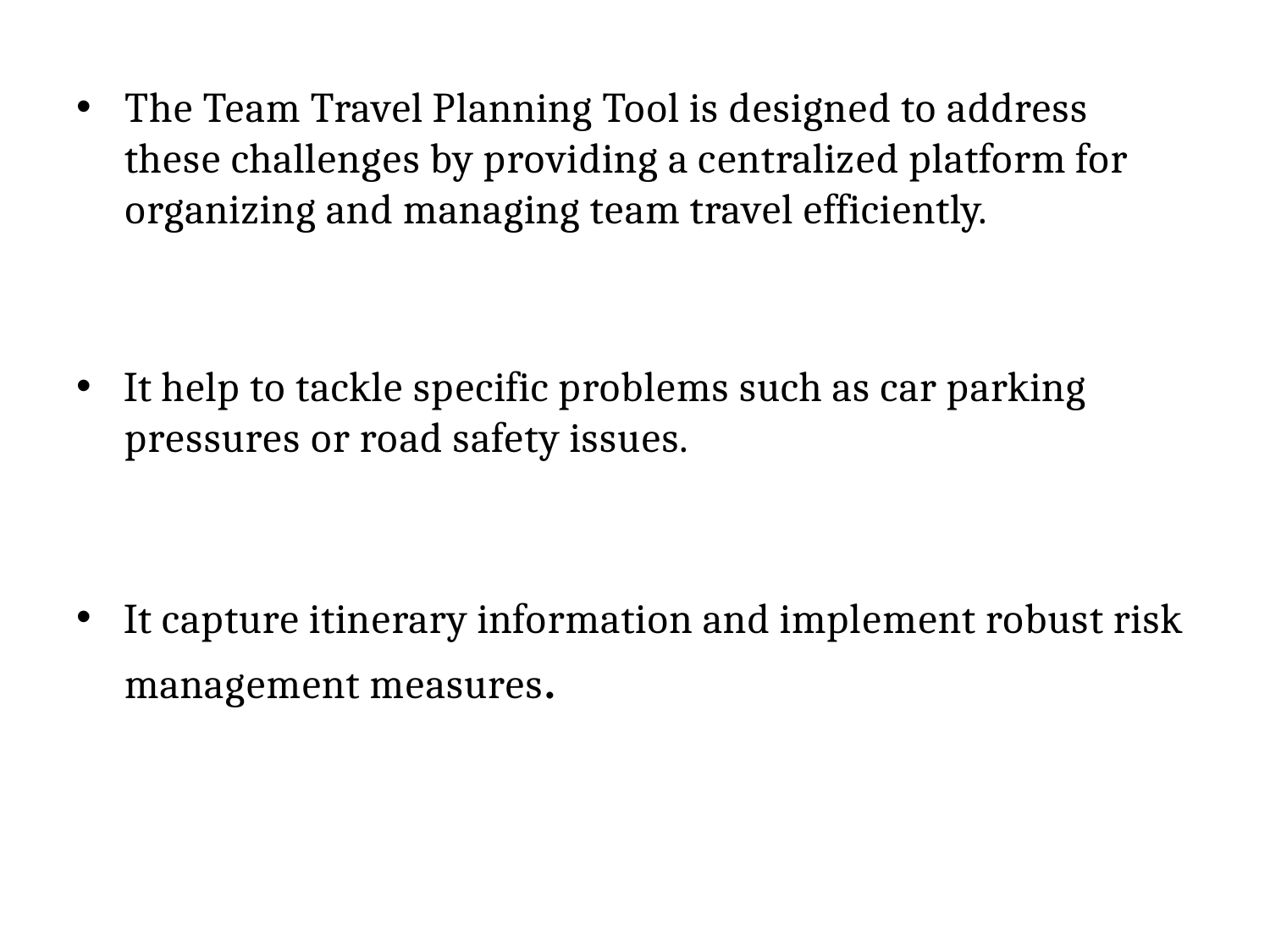

The Team Travel Planning Tool is designed to address these challenges by providing a centralized platform for organizing and managing team travel efficiently.

It help to tackle specific problems such as car parking pressures or road safety issues.

It capture itinerary information and implement robust risk management measures.